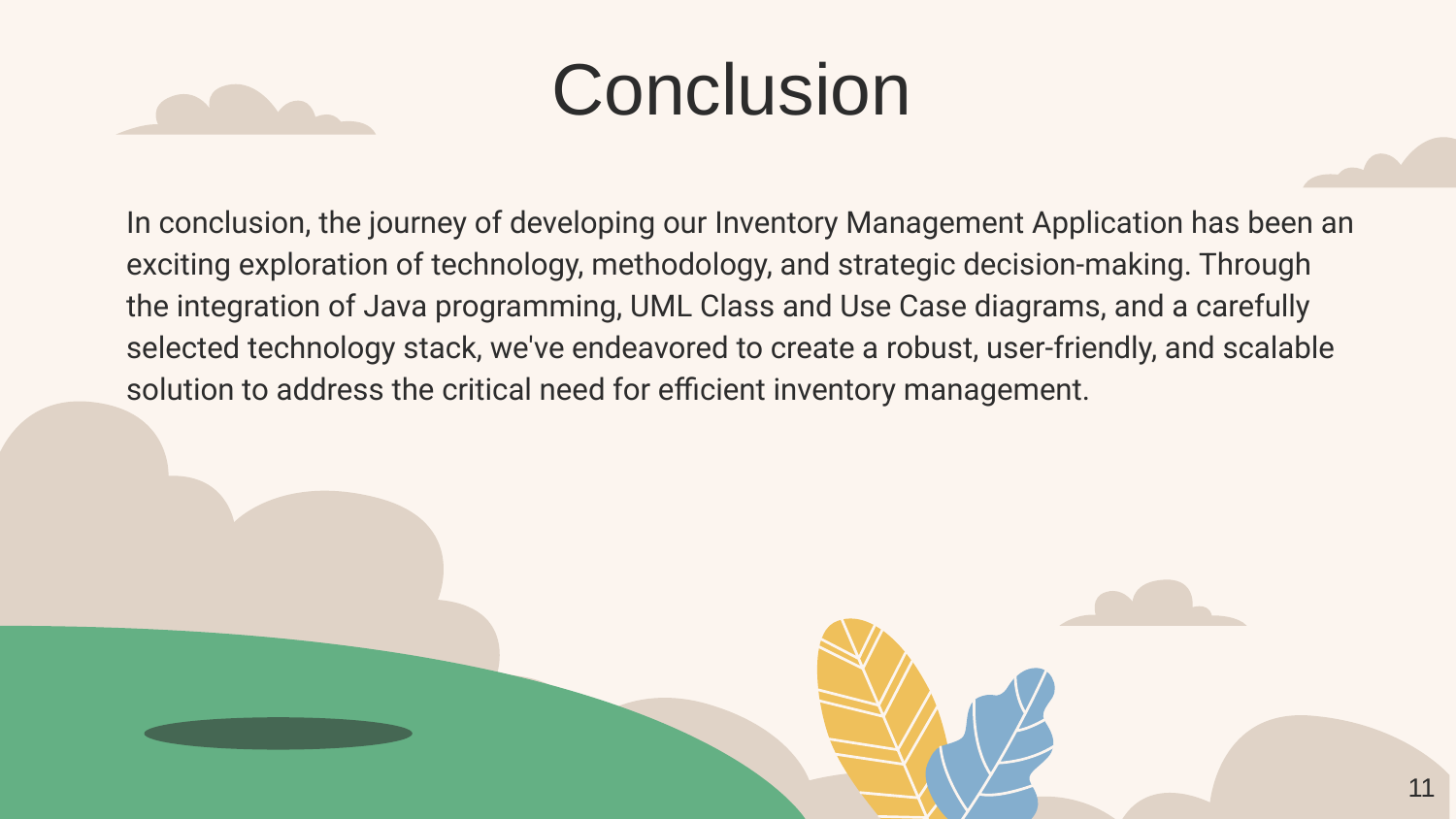

# Conclusion
In conclusion, the journey of developing our Inventory Management Application has been an exciting exploration of technology, methodology, and strategic decision-making. Through the integration of Java programming, UML Class and Use Case diagrams, and a carefully selected technology stack, we've endeavored to create a robust, user-friendly, and scalable solution to address the critical need for efficient inventory management.

11